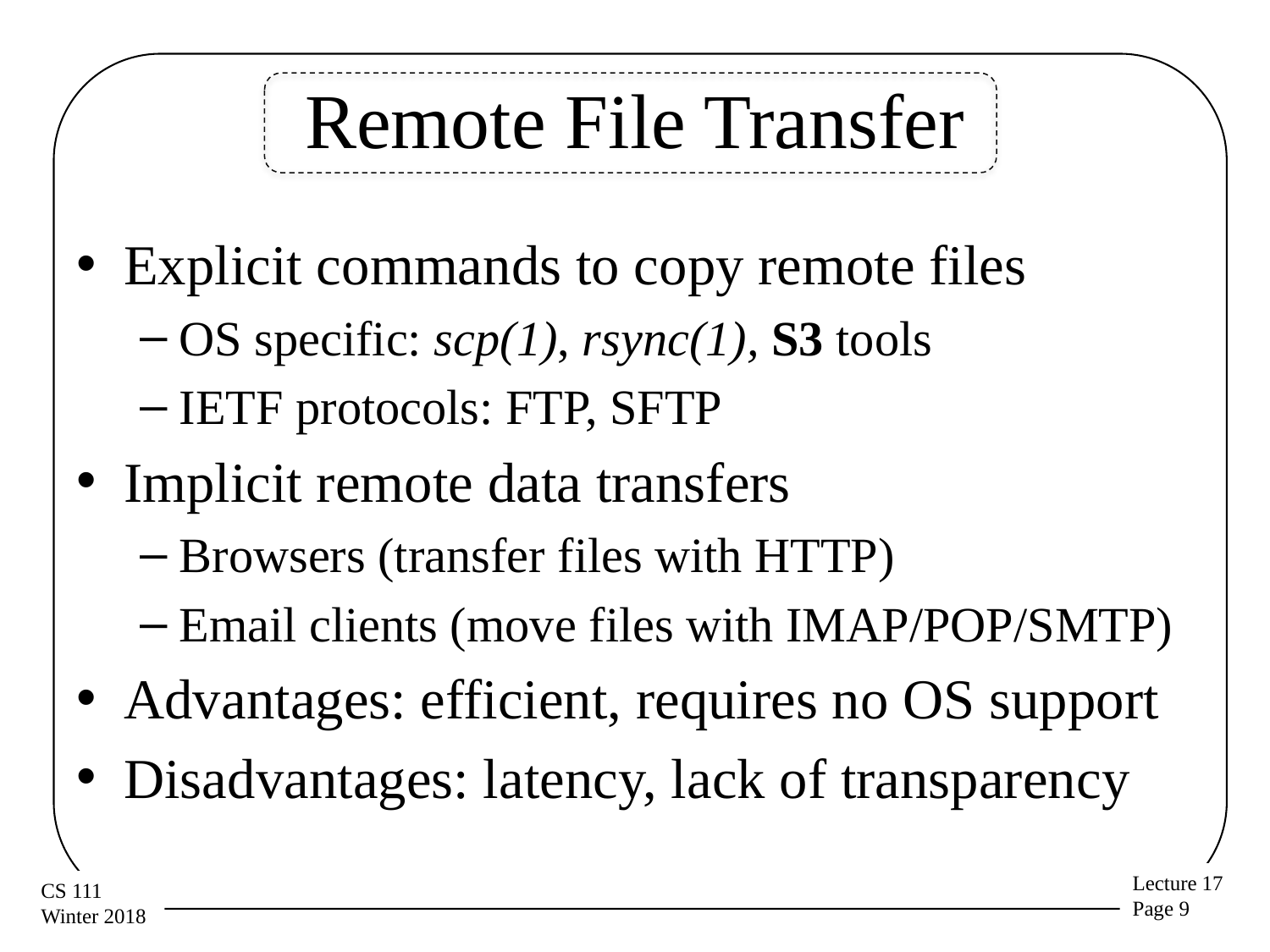

# Remote File Transfer

Explicit commands to copy remote files
OS specific: scp(1), rsync(1), S3 tools
IETF protocols: FTP, SFTP
Implicit remote data transfers
Browsers (transfer files with HTTP)
Email clients (move files with IMAP/POP/SMTP)
Advantages: efficient, requires no OS support
Disadvantages: latency, lack of transparency